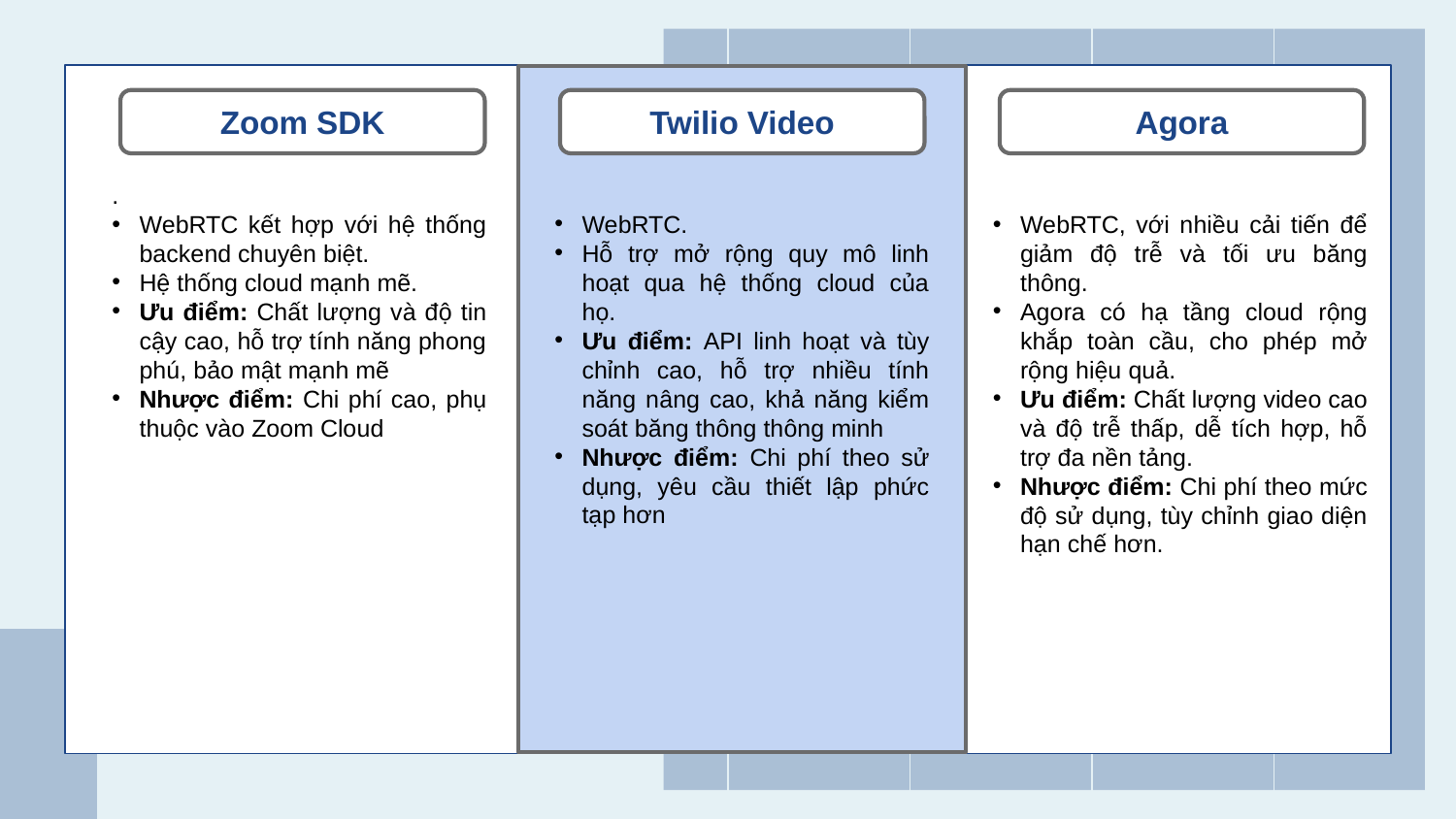

Zoom SDK
Twilio Video
Agora
.
WebRTC kết hợp với hệ thống backend chuyên biệt.
Hệ thống cloud mạnh mẽ.
Ưu điểm: Chất lượng và độ tin cậy cao, hỗ trợ tính năng phong phú, bảo mật mạnh mẽ
Nhược điểm: Chi phí cao, phụ thuộc vào Zoom Cloud

WebRTC.
Hỗ trợ mở rộng quy mô linh hoạt qua hệ thống cloud của họ.
Ưu điểm: API linh hoạt và tùy chỉnh cao, hỗ trợ nhiều tính năng nâng cao, khả năng kiểm soát băng thông thông minh
Nhược điểm: Chi phí theo sử dụng, yêu cầu thiết lập phức tạp hơn

WebRTC, với nhiều cải tiến để giảm độ trễ và tối ưu băng thông.
Agora có hạ tầng cloud rộng khắp toàn cầu, cho phép mở rộng hiệu quả.
Ưu điểm: Chất lượng video cao và độ trễ thấp, dễ tích hợp, hỗ trợ đa nền tảng.
Nhược điểm: Chi phí theo mức độ sử dụng, tùy chỉnh giao diện hạn chế hơn.